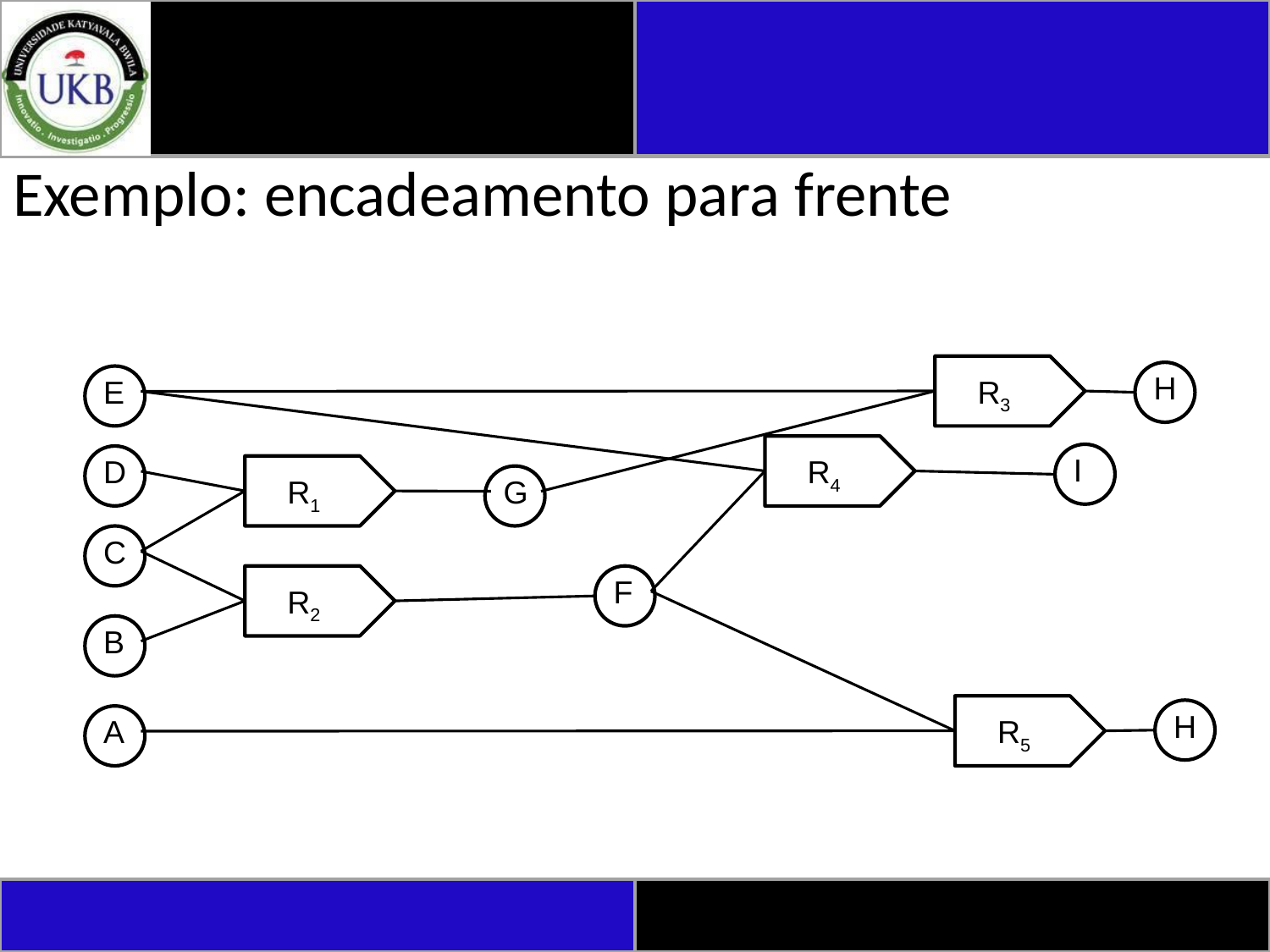

# Exemplo: encadeamento para frente

R3

H

E

R4

I

D

R1

G

C

F
R2

B

H

A
R5